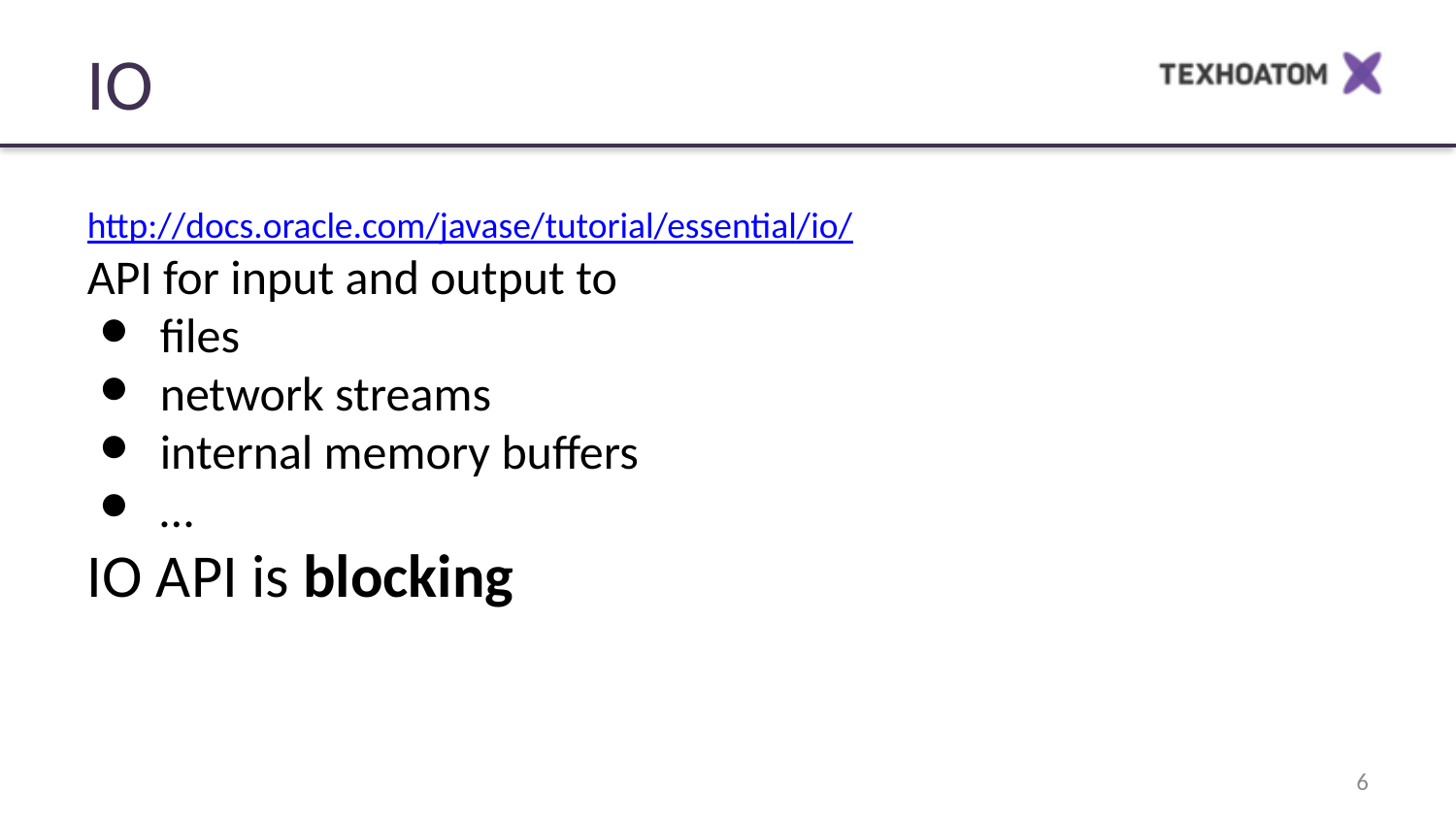

IO
http://docs.oracle.com/javase/tutorial/essential/io/
API for input and output to
files
network streams
internal memory buffers
…
IO API is blocking

6